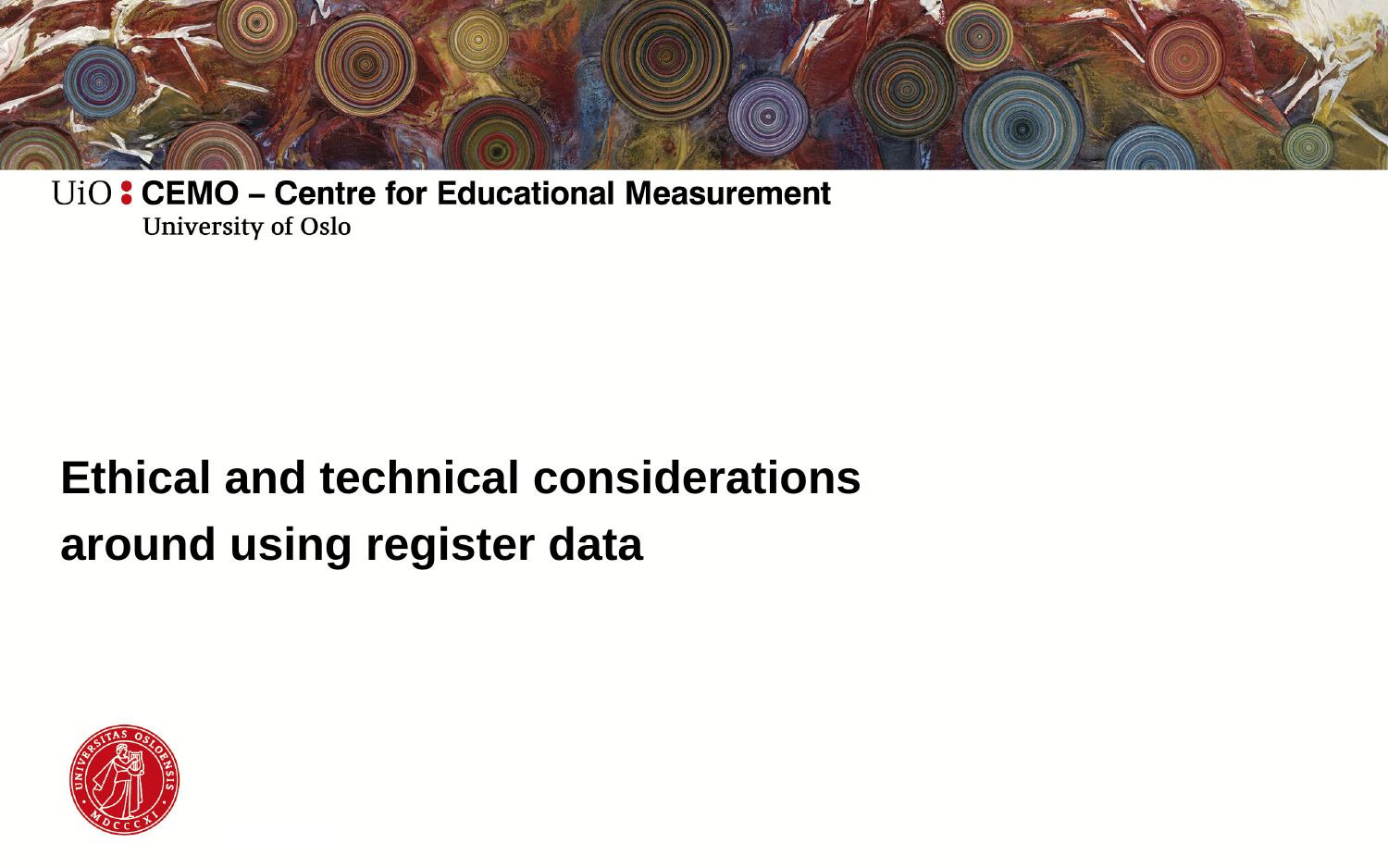

#
Ethical and technical considerations
around using register data